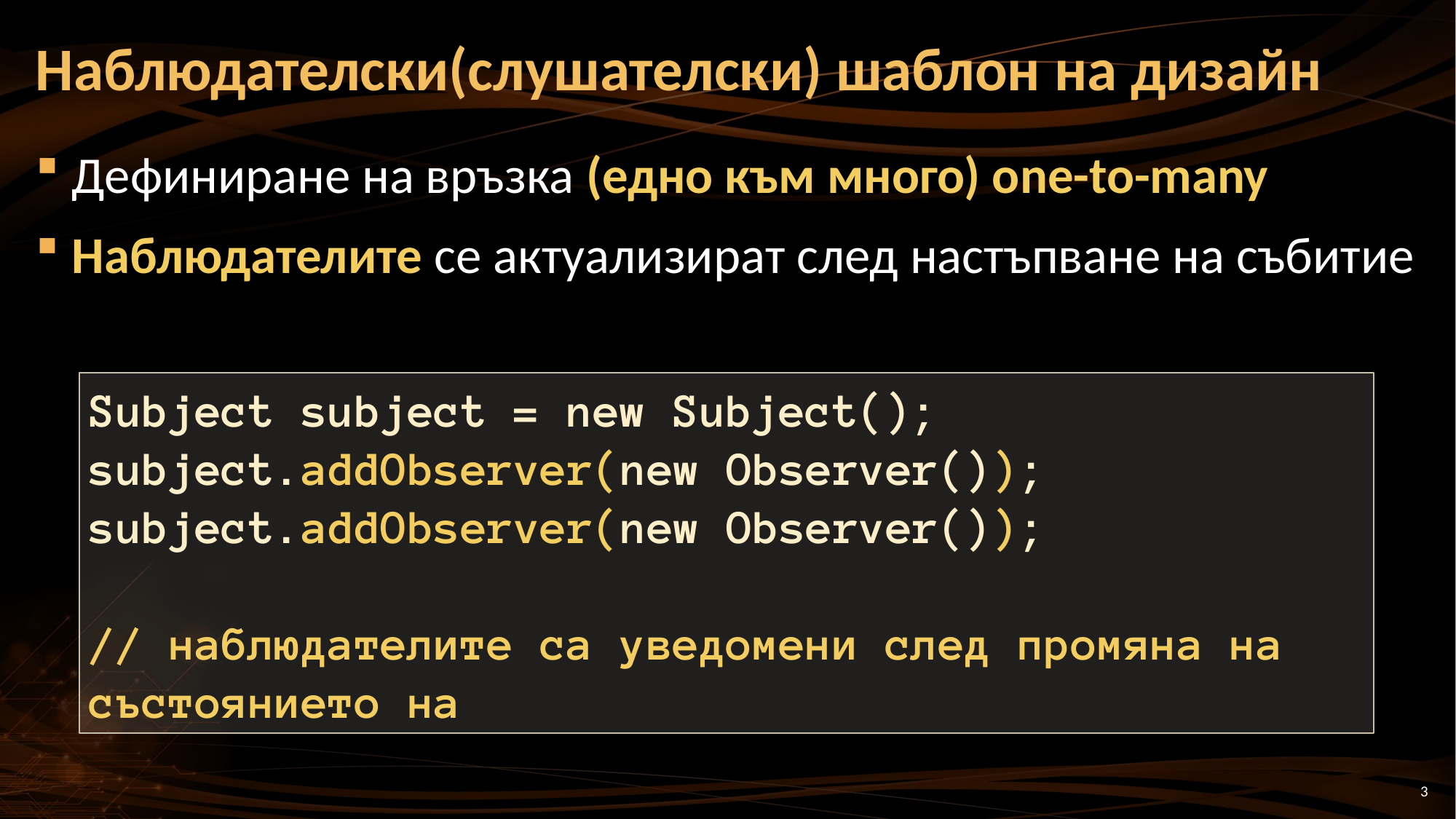

# Наблюдателски(слушателски) шаблон на дизайн
Дефиниране на връзка (едно към много) оne-to-many
Наблюдателите се актуализират след настъпване на събитие
Subject subject = new Subject();
subject.addObserver(new Observer());
subject.addObserver(new Observer());

// наблюдателите са уведомени след промяна на състоянието на
3